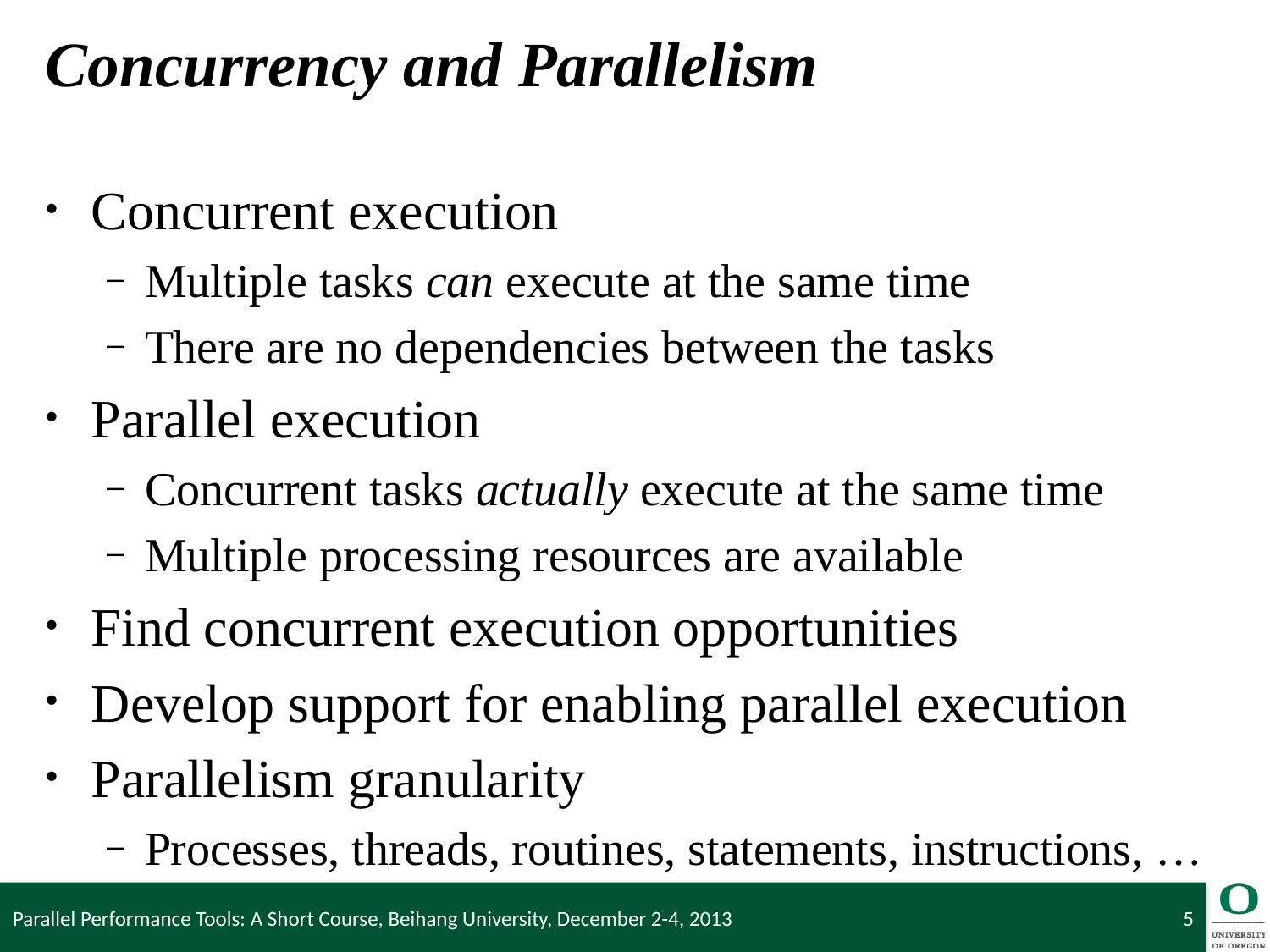

# Concurrency and Parallelism
Concurrent execution
Multiple tasks can execute at the same time
There are no dependencies between the tasks
Parallel execution
Concurrent tasks actually execute at the same time
Multiple processing resources are available
Find concurrent execution opportunities
Develop support for enabling parallel execution
Parallelism granularity
Processes, threads, routines, statements, instructions, …
Parallel Performance Tools: A Short Course, Beihang University, December 2-4, 2013
5